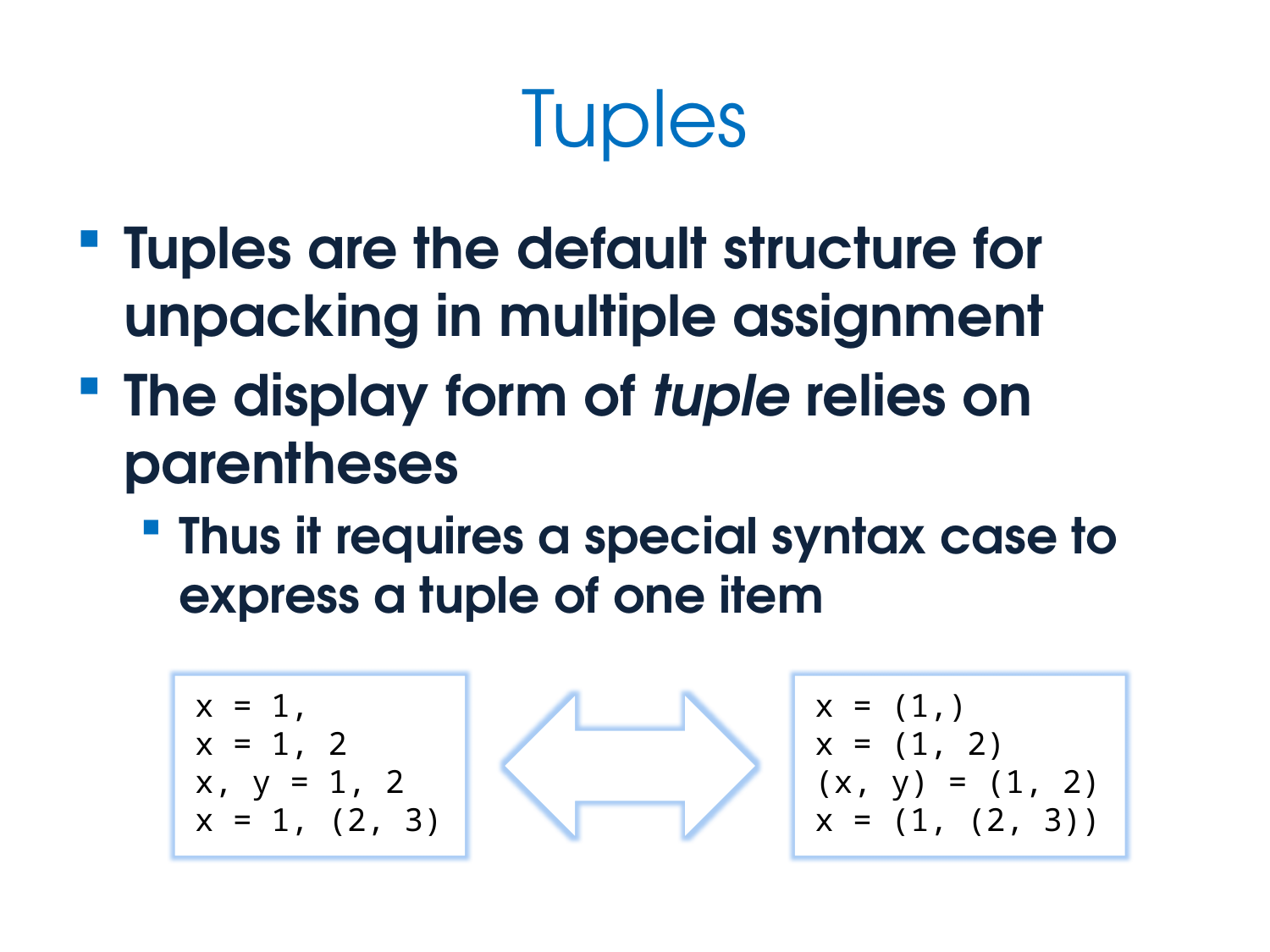

# Tuples
Tuples are the default structure for unpacking in multiple assignment
The display form of tuple relies on parentheses
Thus it requires a special syntax case to express a tuple of one item
x = 1,
x = 1, 2
x, y = 1, 2
x = 1, (2, 3)
x = (1,)
x = (1, 2)
(x, y) = (1, 2)
x = (1, (2, 3))